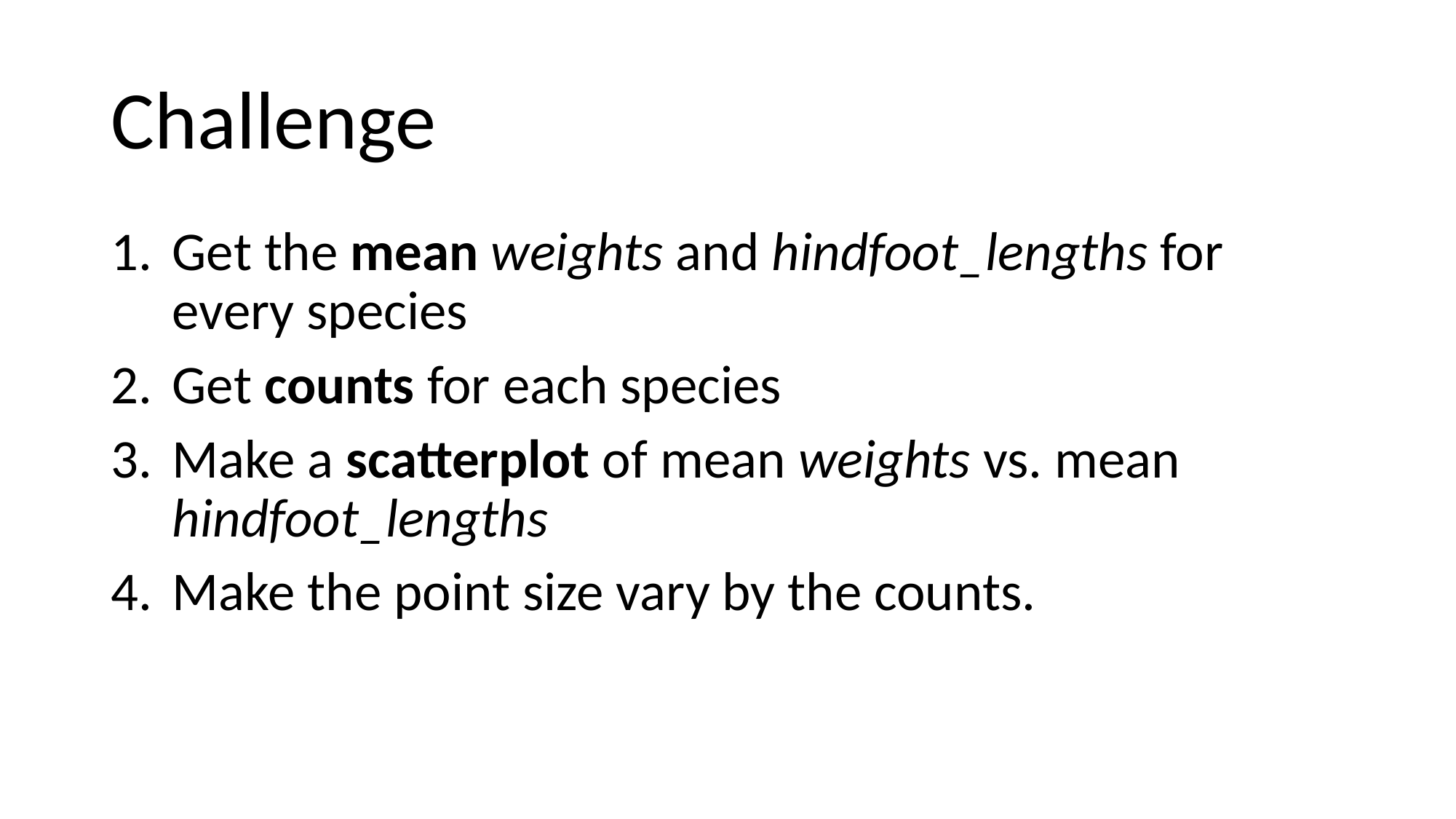

# Challenge
Get the mean weights and hindfoot_lengths for every species
Get counts for each species
Make a scatterplot of mean weights vs. mean hindfoot_lengths
Make the point size vary by the counts.